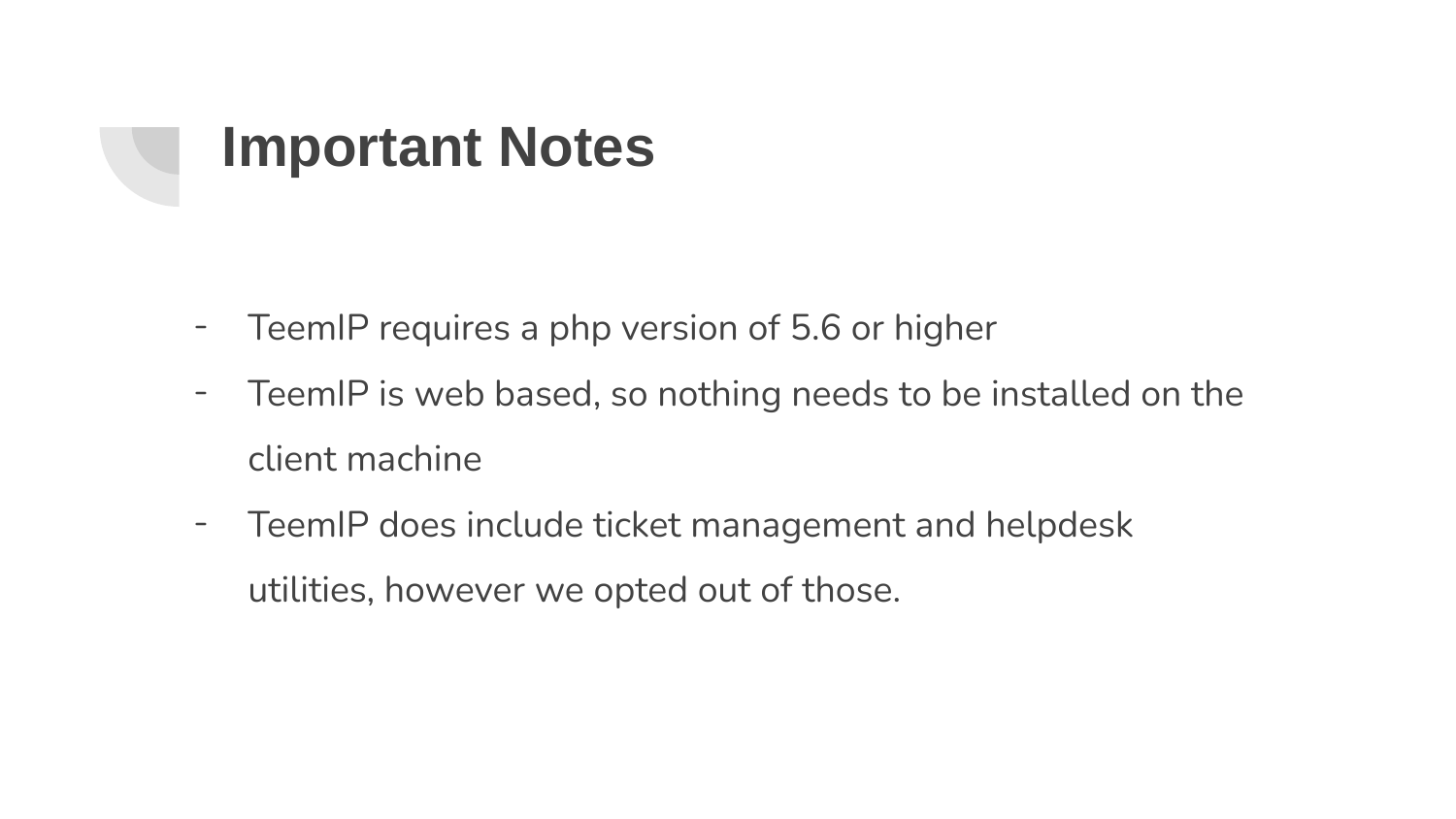

# Important Notes
TeemIP requires a php version of 5.6 or higher
TeemIP is web based, so nothing needs to be installed on the client machine
TeemIP does include ticket management and helpdesk utilities, however we opted out of those.